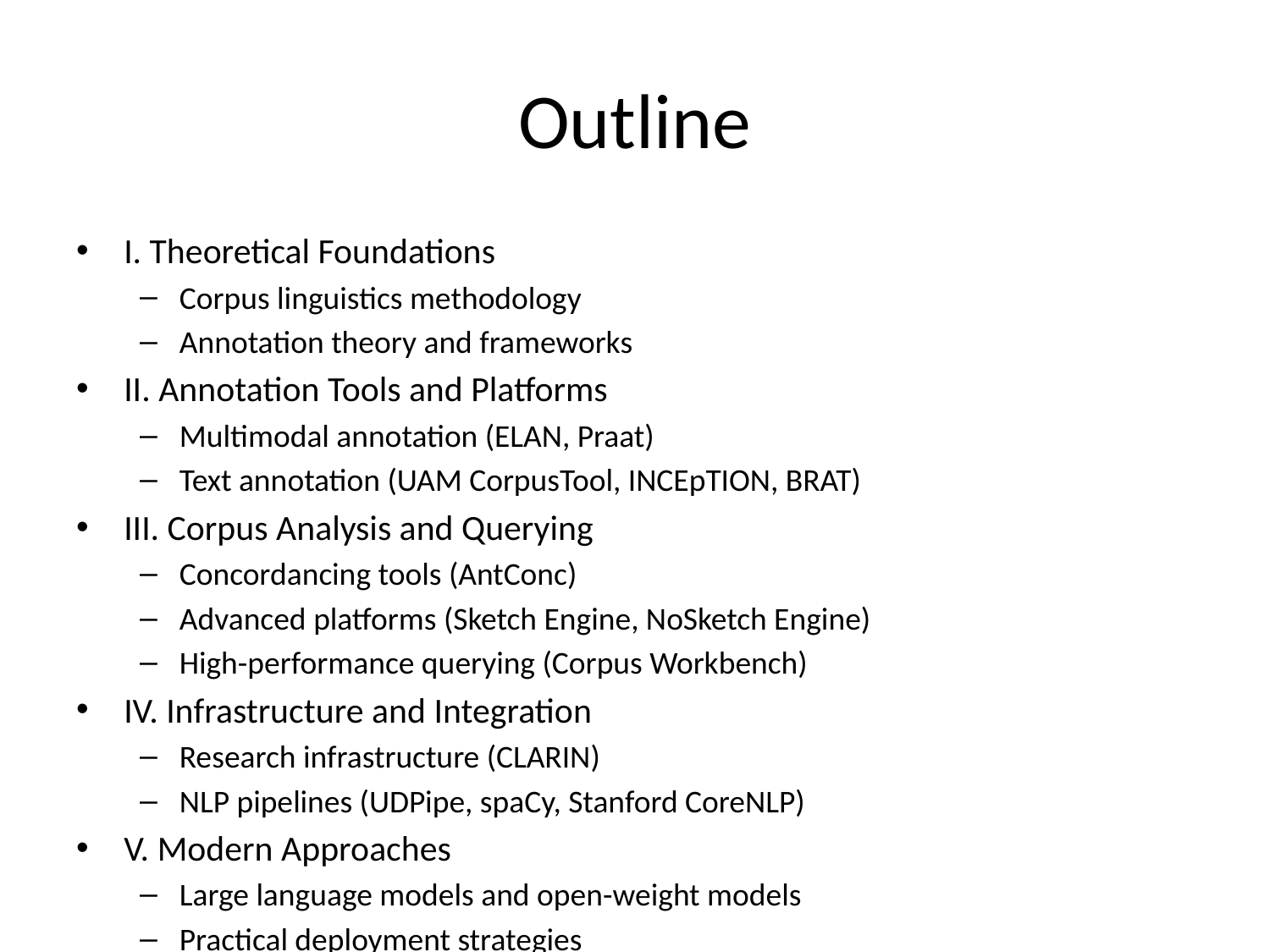

# Outline
I. Theoretical Foundations
Corpus linguistics methodology
Annotation theory and frameworks
II. Annotation Tools and Platforms
Multimodal annotation (ELAN, Praat)
Text annotation (UAM CorpusTool, INCEpTION, BRAT)
III. Corpus Analysis and Querying
Concordancing tools (AntConc)
Advanced platforms (Sketch Engine, NoSketch Engine)
High-performance querying (Corpus Workbench)
IV. Infrastructure and Integration
Research infrastructure (CLARIN)
NLP pipelines (UDPipe, spaCy, Stanford CoreNLP)
V. Modern Approaches
Large language models and open-weight models
Practical deployment strategies
VI. Best Practices and Future Directions